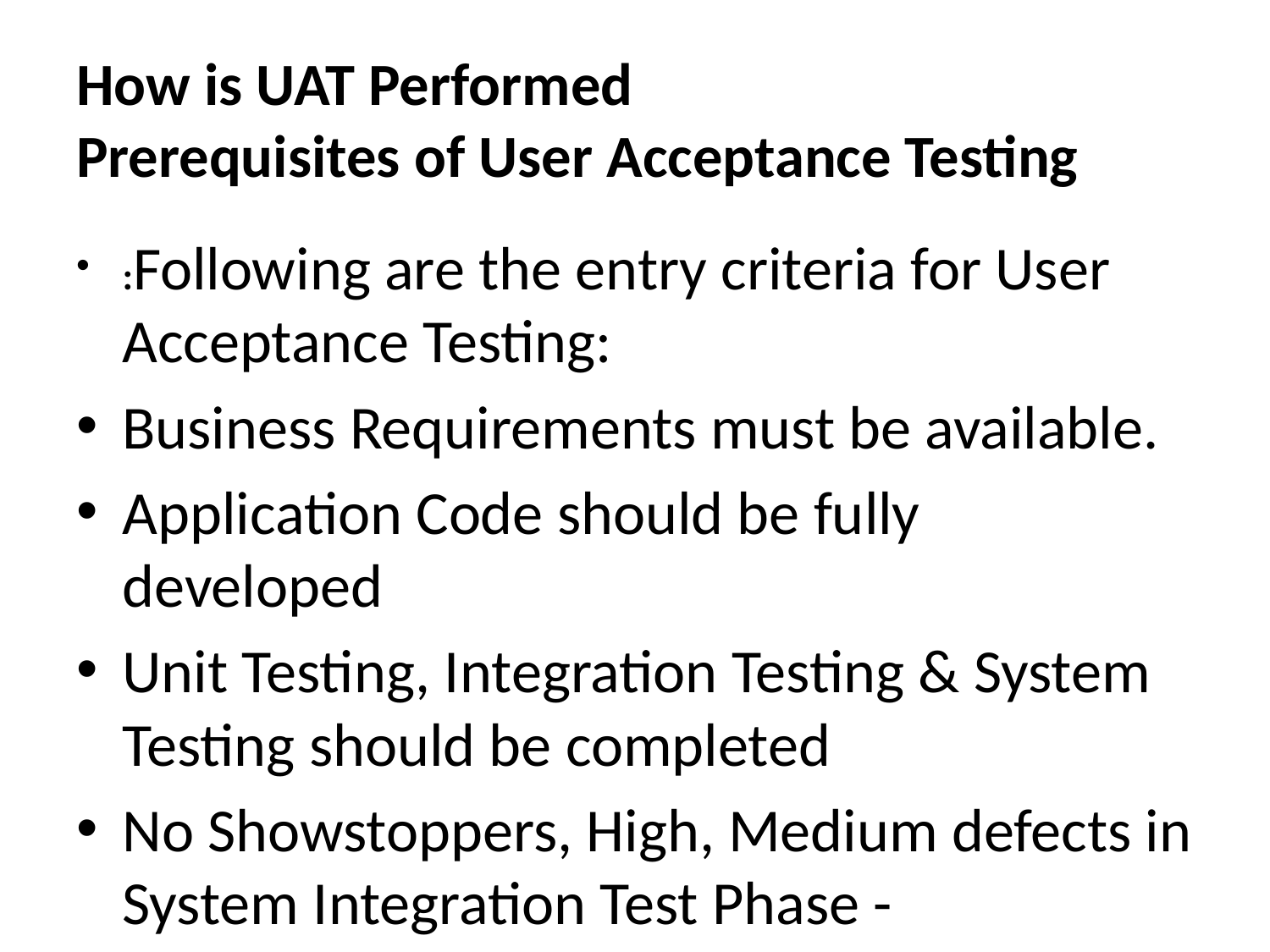

# How is UAT Performed Prerequisites of User Acceptance Testing
:Following are the entry criteria for User Acceptance Testing:
Business Requirements must be available.
Application Code should be fully developed
Unit Testing, Integration Testing & System Testing should be completed
No Showstoppers, High, Medium defects in System Integration Test Phase -